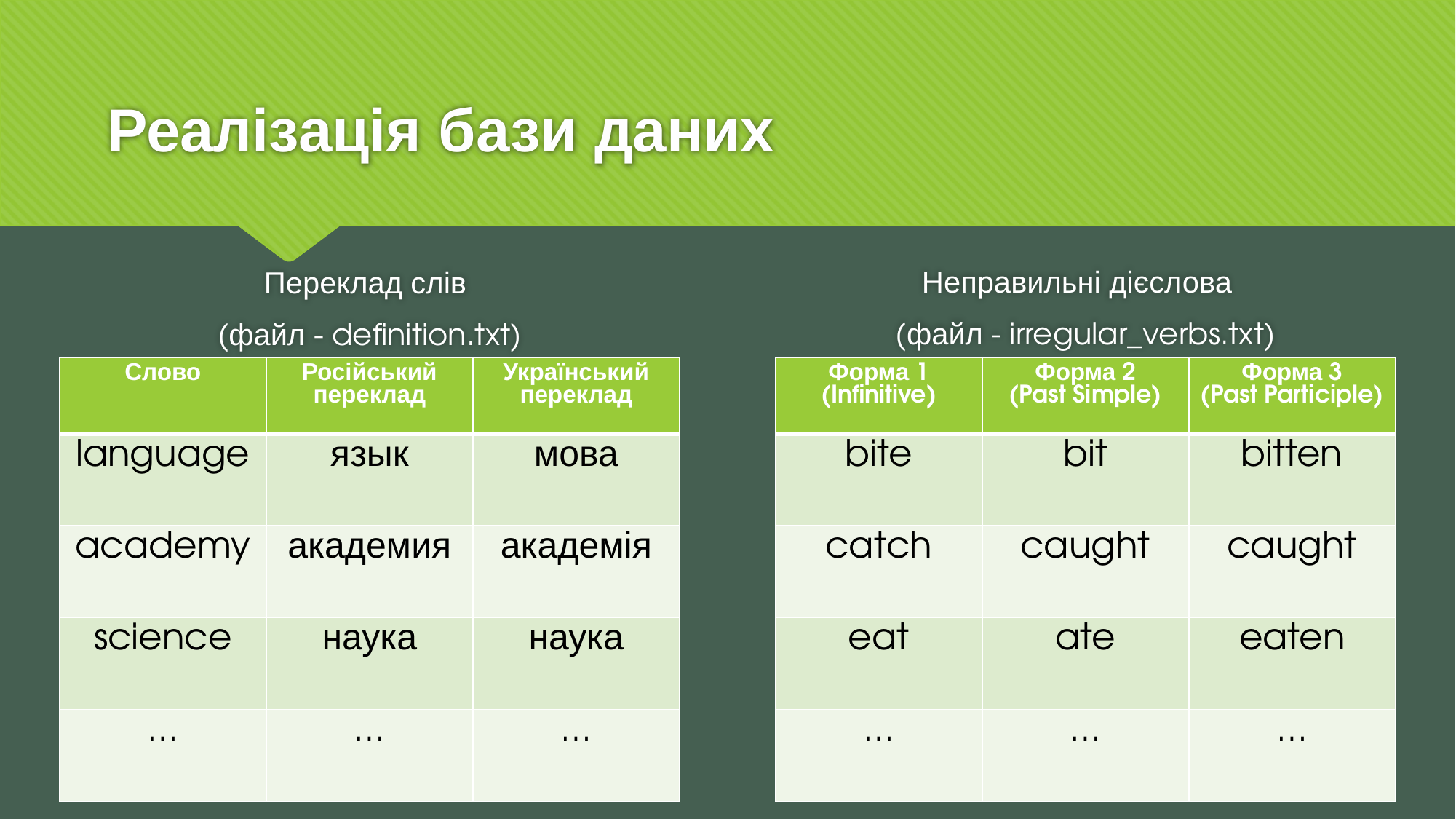

# Реалізація бази даних
Переклад слів
(файл - definition.txt)
Неправильні дієслова
(файл - irregular_verbs.txt)
| Слово | Російський переклад | Український переклад |
| --- | --- | --- |
| language | язык | мова |
| academy | академия | академія |
| science | наука | наука |
| … | … | … |
| Форма 1 (Infinitive) | Форма 2 (Past Simple) | Форма 3 (Past Participle) |
| --- | --- | --- |
| bite | bit | bitten |
| catch | caught | caught |
| eat | ate | eaten |
| … | … | … |